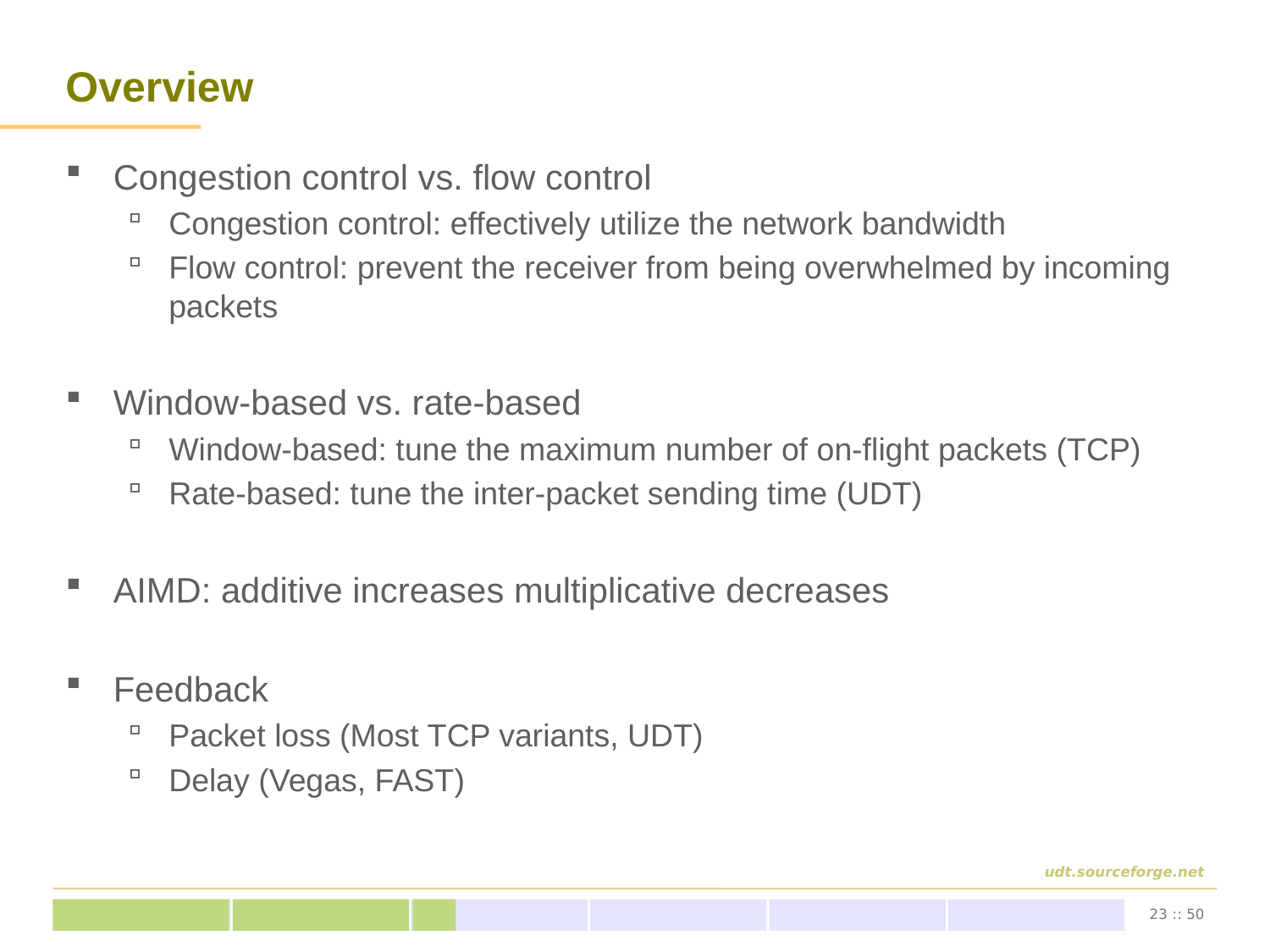

# Overview
Congestion control vs. flow control
Congestion control: effectively utilize the network bandwidth
Flow control: prevent the receiver from being overwhelmed by incoming packets

Window-based vs. rate-based
Window-based: tune the maximum number of on-flight packets (TCP)
Rate-based: tune the inter-packet sending time (UDT)

AIMD: additive increases multiplicative decreases

Feedback
Packet loss (Most TCP variants, UDT)
Delay (Vegas, FAST)

23 :: 50